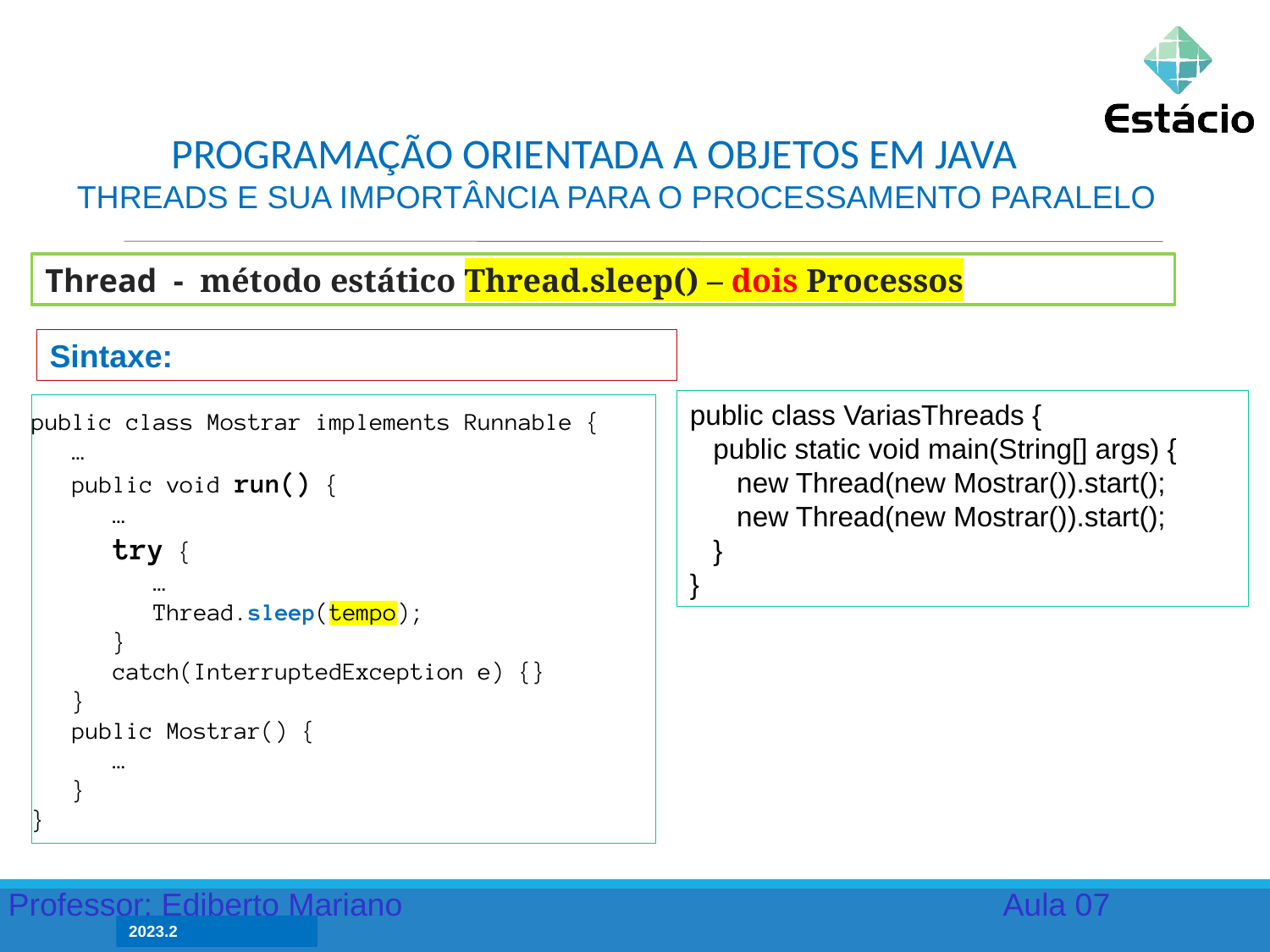

PROGRAMAÇÃO ORIENTADA A OBJETOS EM JAVA
THREADS E SUA IMPORTÂNCIA PARA O PROCESSAMENTO PARALELO
Thread  -  método estático Thread.sleep() – dois Processos
Sintaxe:
public class VariasThreads {
   public static void main(String[] args) {
      new Thread(new Mostrar()).start();
      new Thread(new Mostrar()).start();
   }
}
public class Mostrar implements Runnable {
   …
   public void run() {
      …
      try {
         …
         Thread.sleep(tempo);
      }
      catch(InterruptedException e) {}
   }
   public Mostrar() {
      …
   }
}